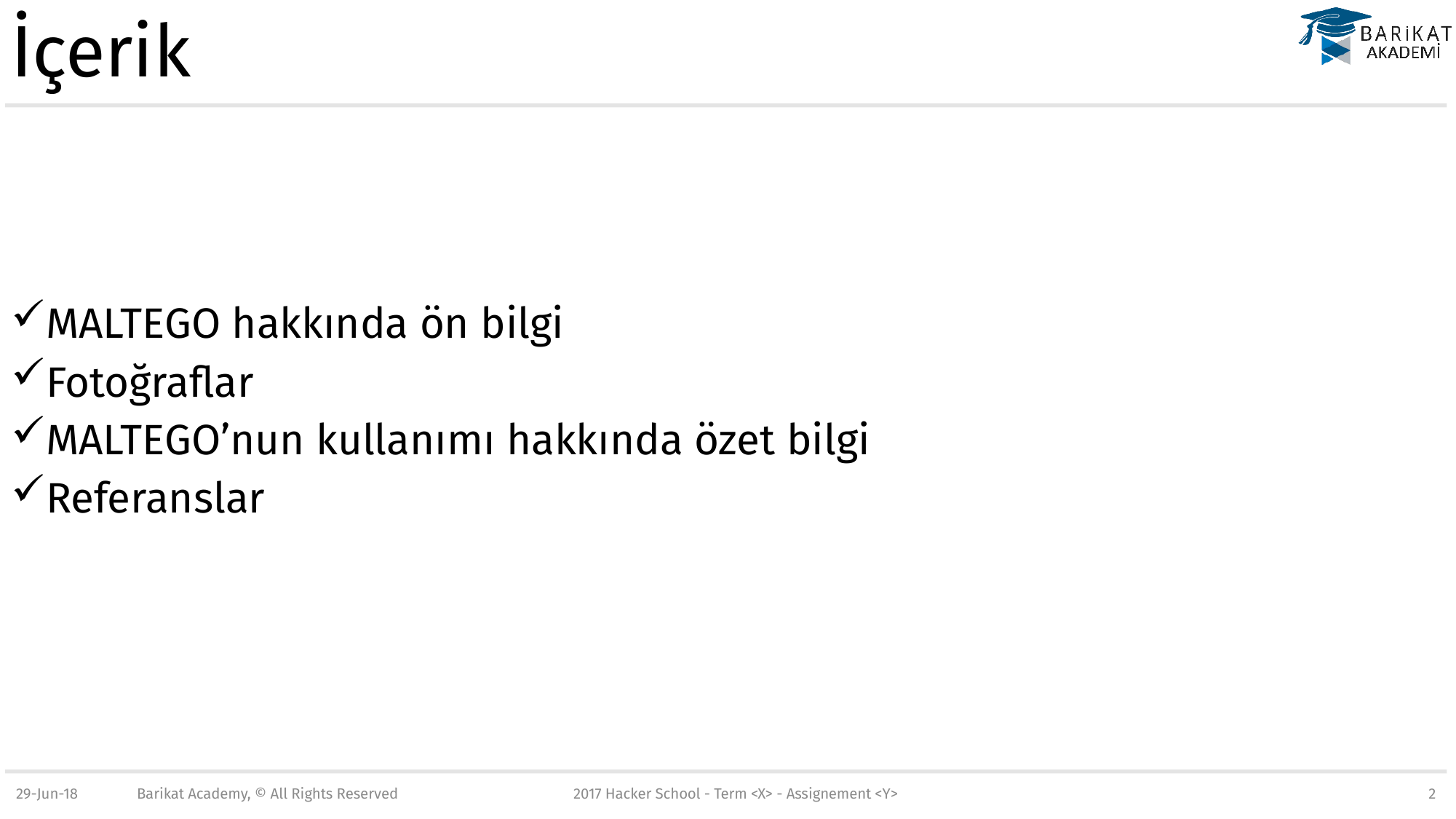

# İçerik

MALTEGO hakkında ön bilgi
Fotoğraflar
MALTEGO’nun kullanımı hakkında özet bilgi
Referanslar

Barikat Academy, © All Rights Reserved     		2017 Hacker School - Term <X> - Assignement <Y>
2
29-Jun-18